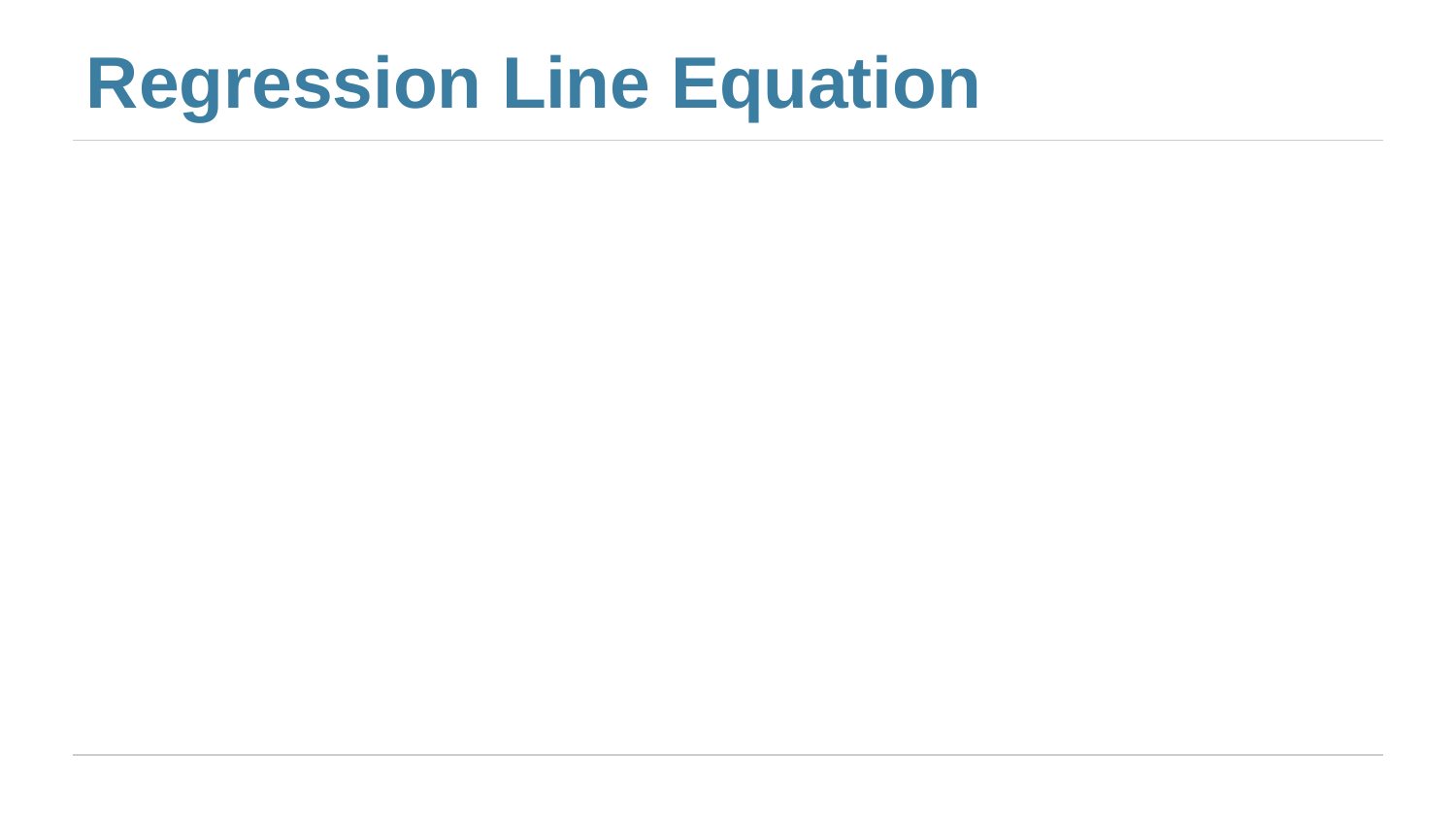

# Regression Line Equation

In original units, the regression line has this equation:

estimated y in standard units	x in standard units

Lines can be expressed by slope & intercept